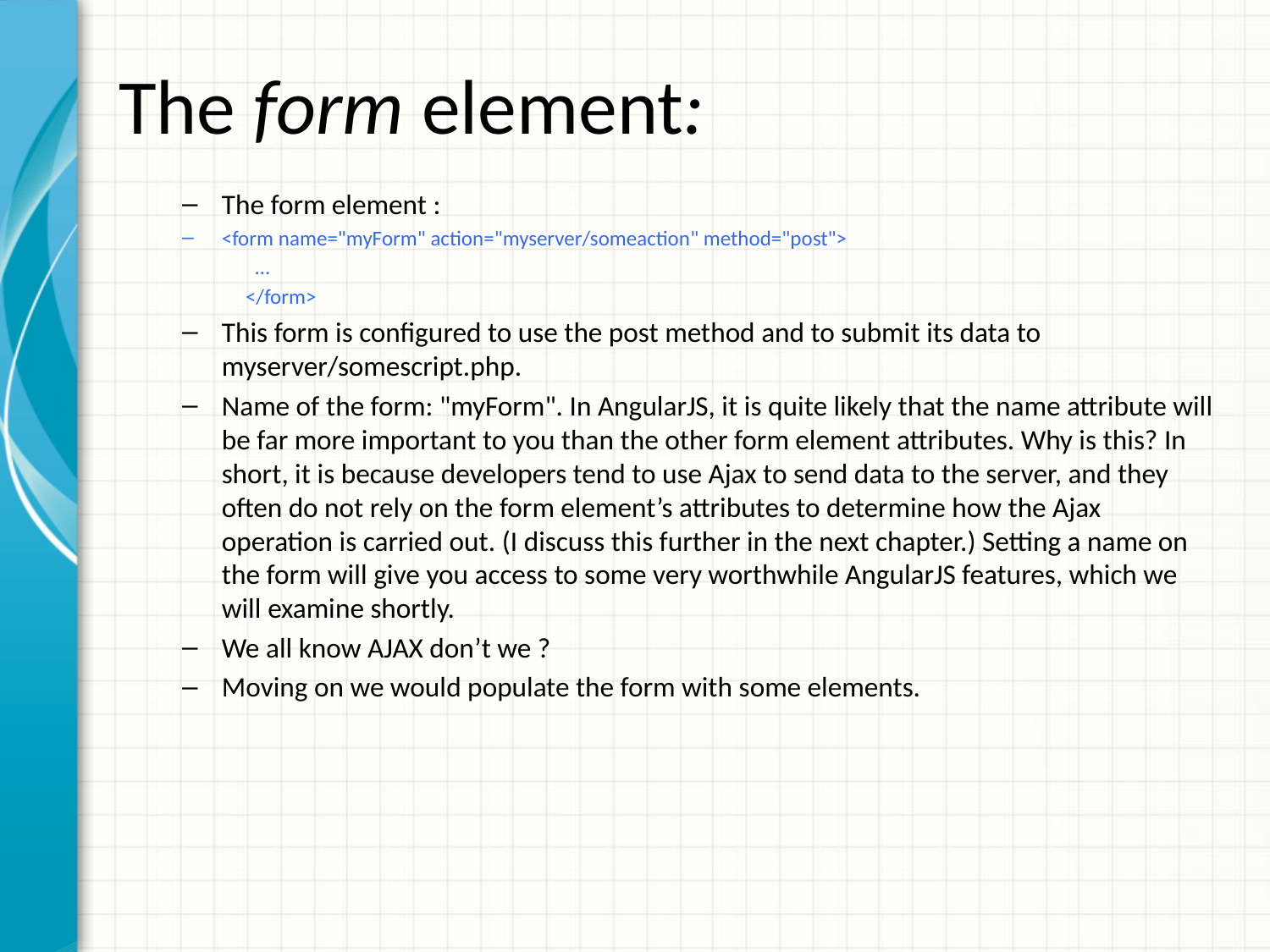

# The form element:
The form element :
<form name="myForm" action="myserver/someaction" method="post">
  …
</form>
This form is configured to use the post method and to submit its data to myserver/somescript.php.
Name of the form: "myForm". In AngularJS, it is quite likely that the name attribute will be far more important to you than the other form element attributes. Why is this? In short, it is because developers tend to use Ajax to send data to the server, and they often do not rely on the form element’s attributes to determine how the Ajax operation is carried out. (I discuss this further in the next chapter.) Setting a name on the form will give you access to some very worthwhile AngularJS features, which we will examine shortly.
We all know AJAX don’t we ?
Moving on we would populate the form with some elements.